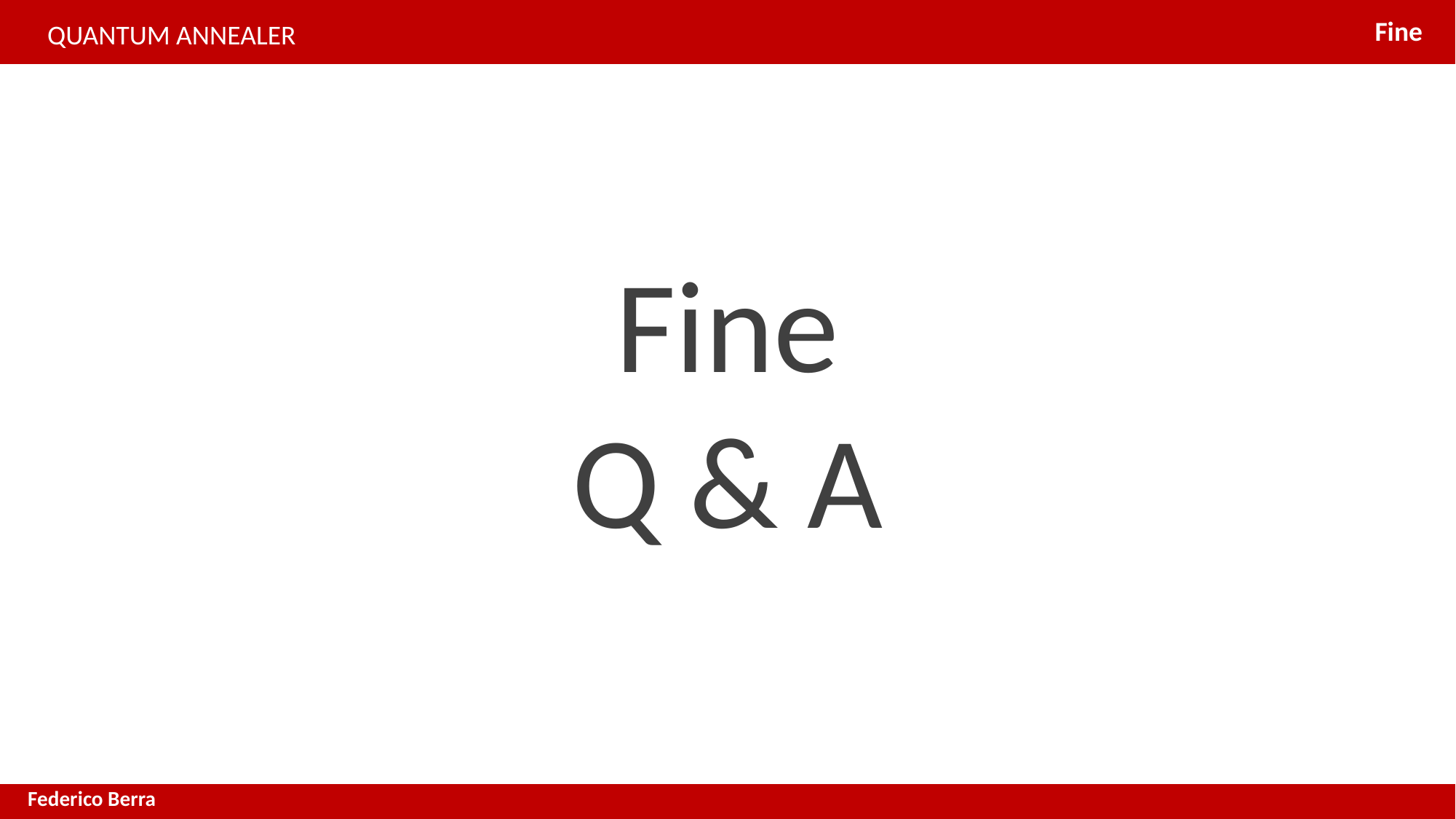

Fine
QUANTUM ANNEALER
# SIMULATE ANNEALING
Fine
Q & A

Federico Berra